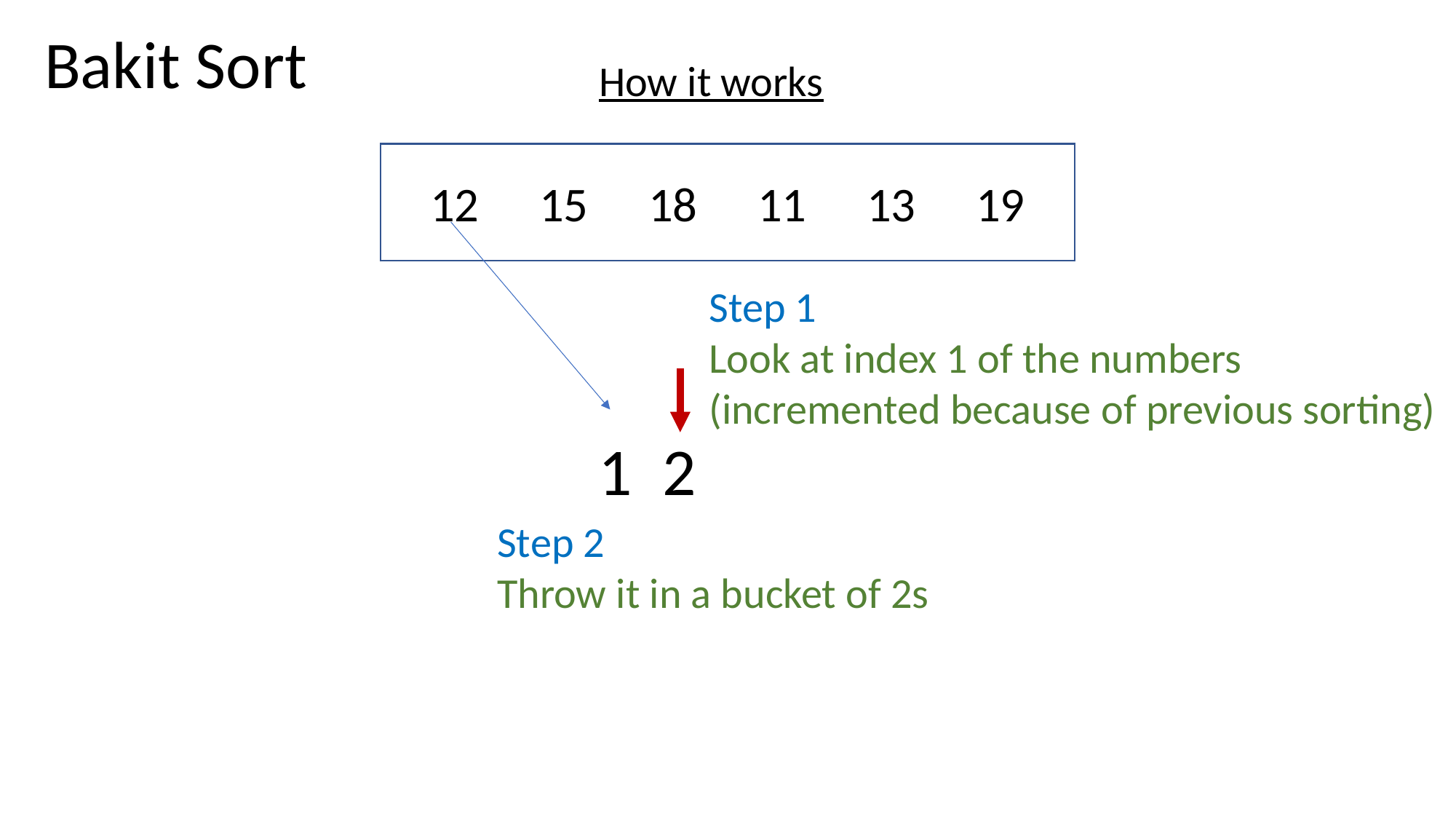

Bakit Sort
How it works
12	15	18	11	13	19
Step 1
Look at index 1 of the numbers
(incremented because of previous sorting)
1  2
Step 2
Throw it in a bucket of 2s